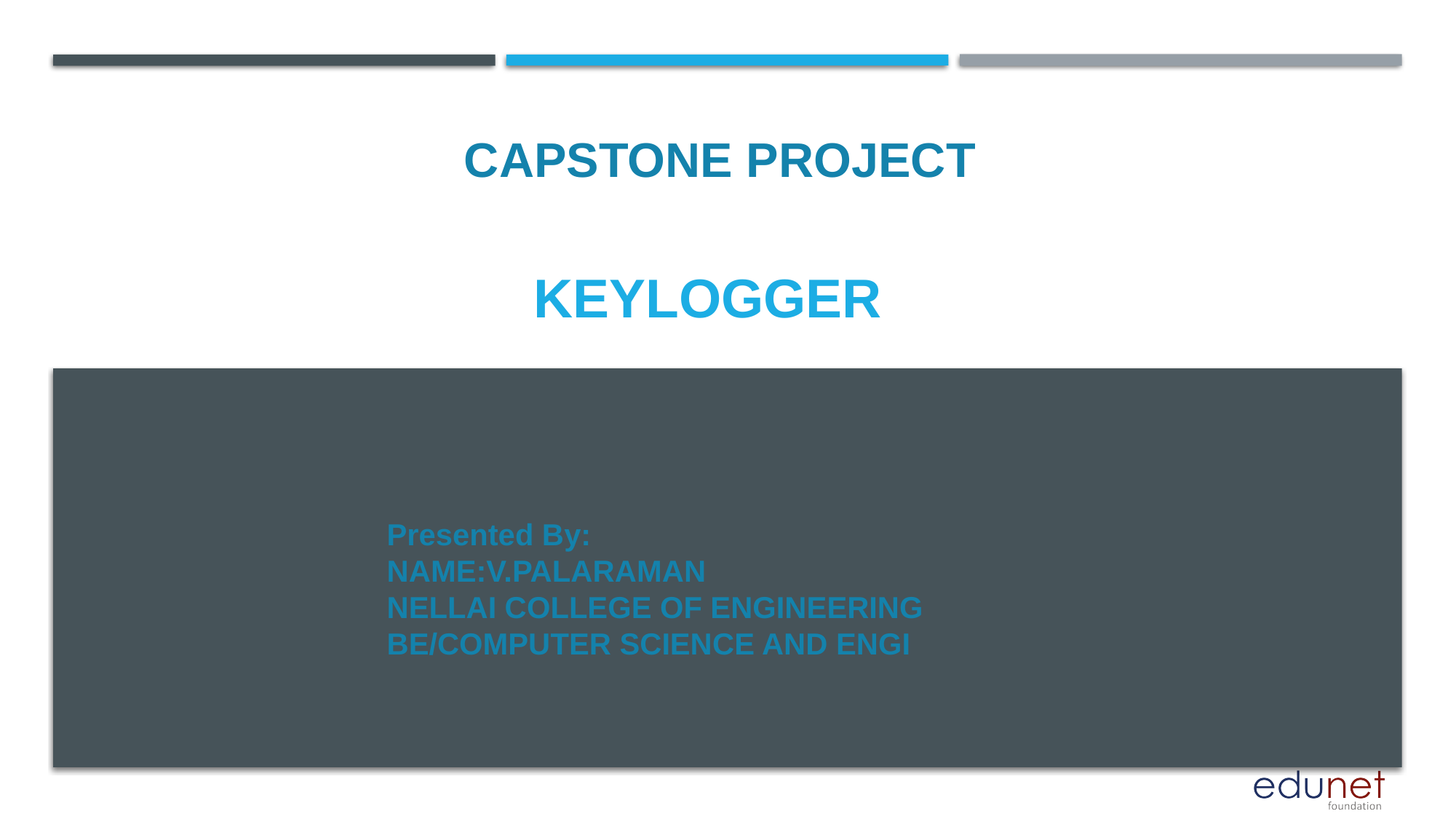

CAPSTONE PROJECT
# KEYLOGGER
Presented By:
NAME:V.PALARAMAN
NELLAI COLLEGE OF ENGINEERING
BE/COMPUTER SCIENCE AND ENGI